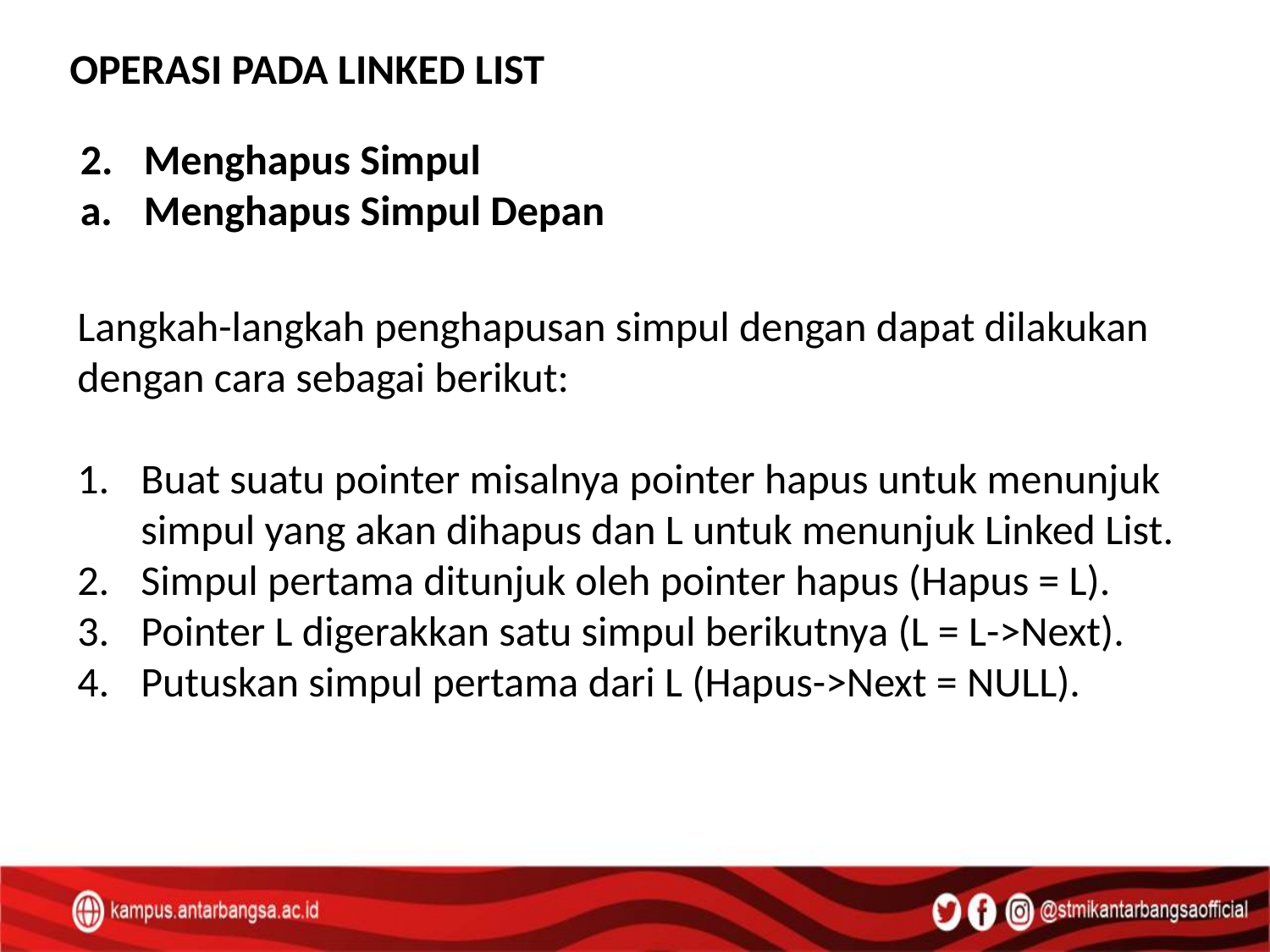

OPERASI PADA LINKED LIST
Menghapus Simpul
Menghapus Simpul Depan
Langkah-langkah penghapusan simpul dengan dapat dilakukan dengan cara sebagai berikut:

Buat suatu pointer misalnya pointer hapus untuk menunjuk simpul yang akan dihapus dan L untuk menunjuk Linked List.
Simpul pertama ditunjuk oleh pointer hapus (Hapus = L).
Pointer L digerakkan satu simpul berikutnya (L = L->Next).
Putuskan simpul pertama dari L (Hapus->Next = NULL).